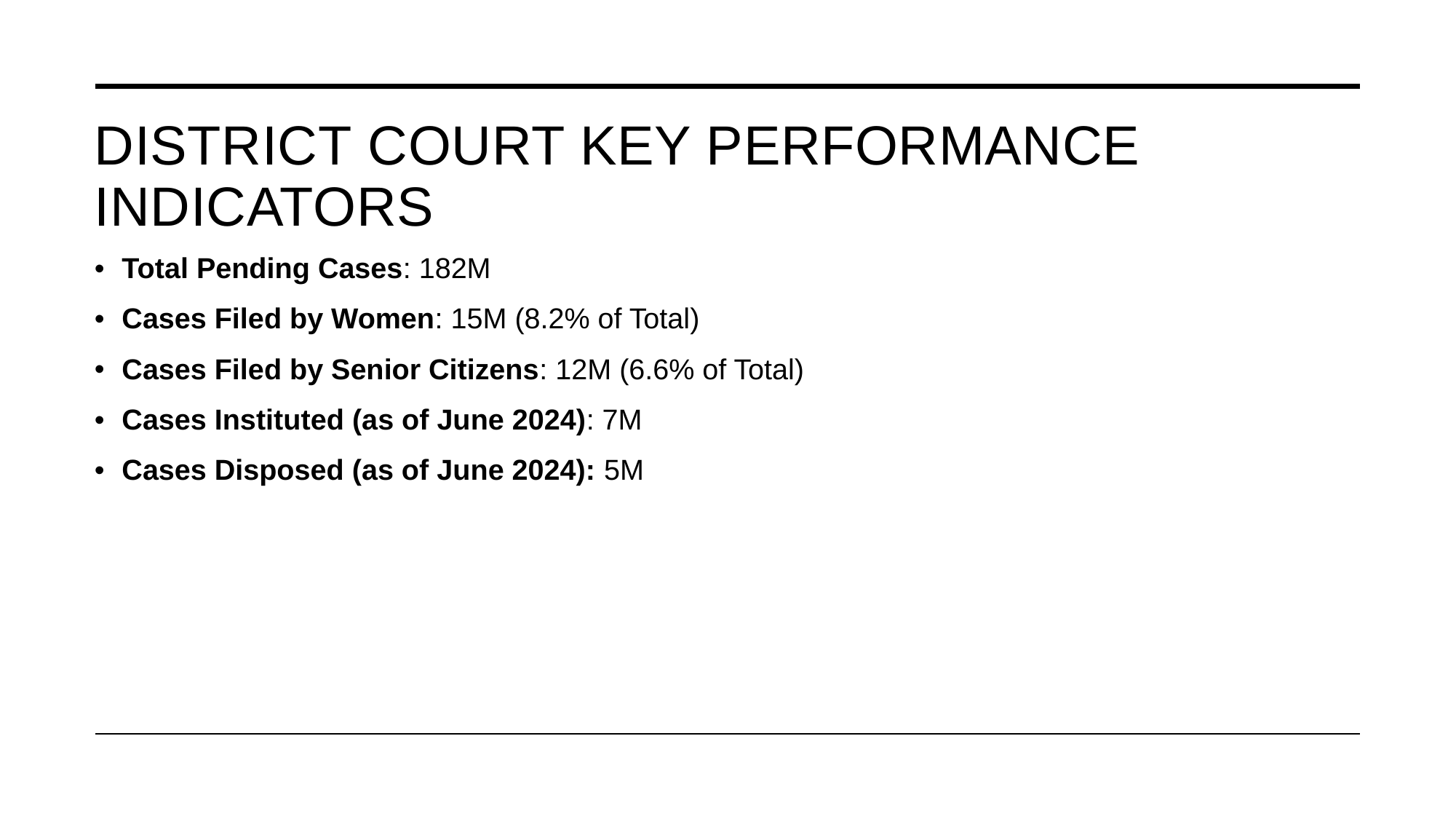

# District Court Key Performance Indicators
Total Pending Cases: 182M
Cases Filed by Women: 15M (8.2% of Total)
Cases Filed by Senior Citizens: 12M (6.6% of Total)
Cases Instituted (as of June 2024): 7M
Cases Disposed (as of June 2024): 5M